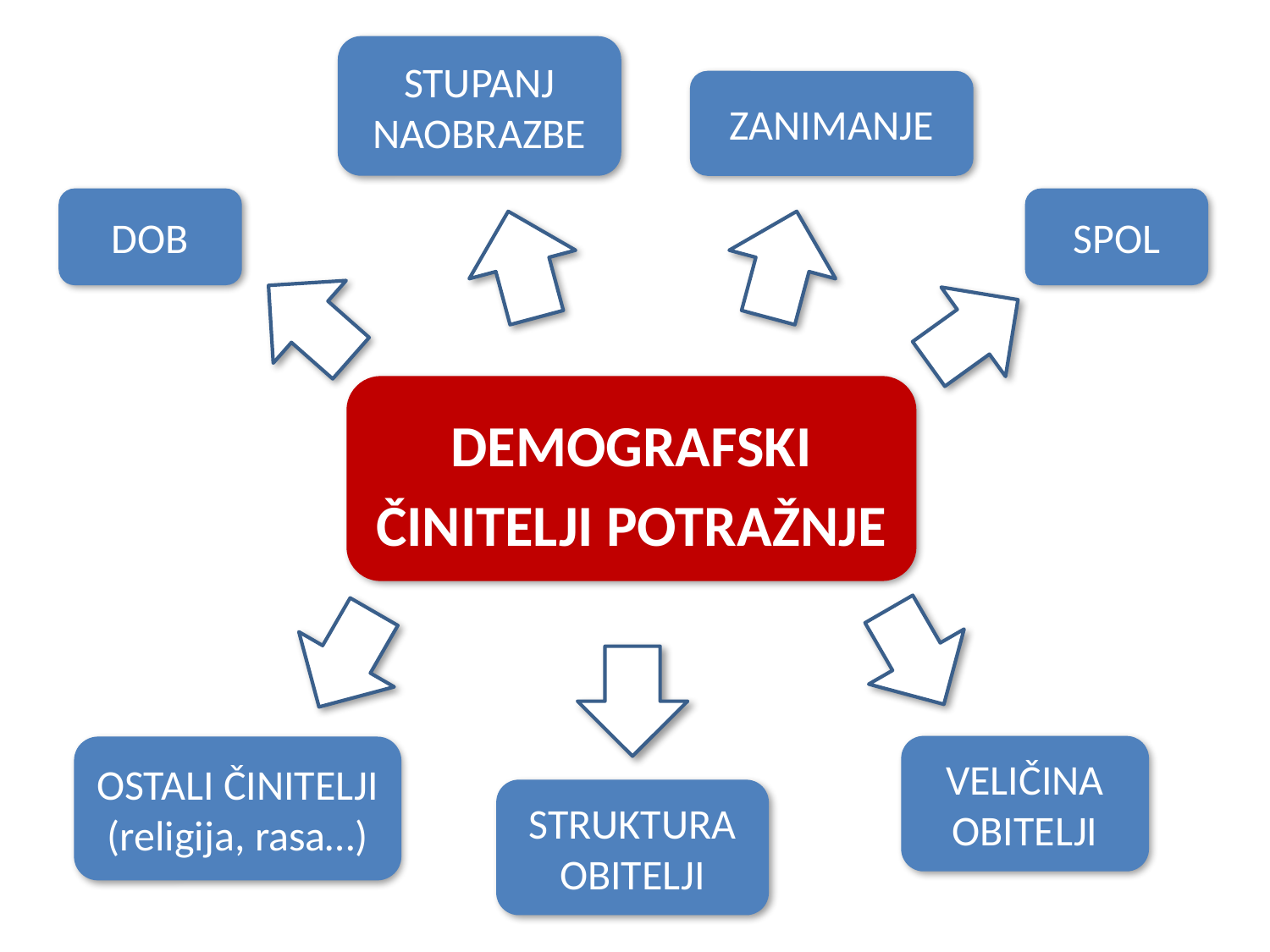

STUPANJ NAOBRAZBE
ZANIMANJE
DOB
SPOL

DEMOGRAFSKI
ČINITELJI POTRAŽNJE

VELIČINA OBITELJI
OSTALI ČINITELJI (religija, rasa…)
STRUKTURA OBITELJI